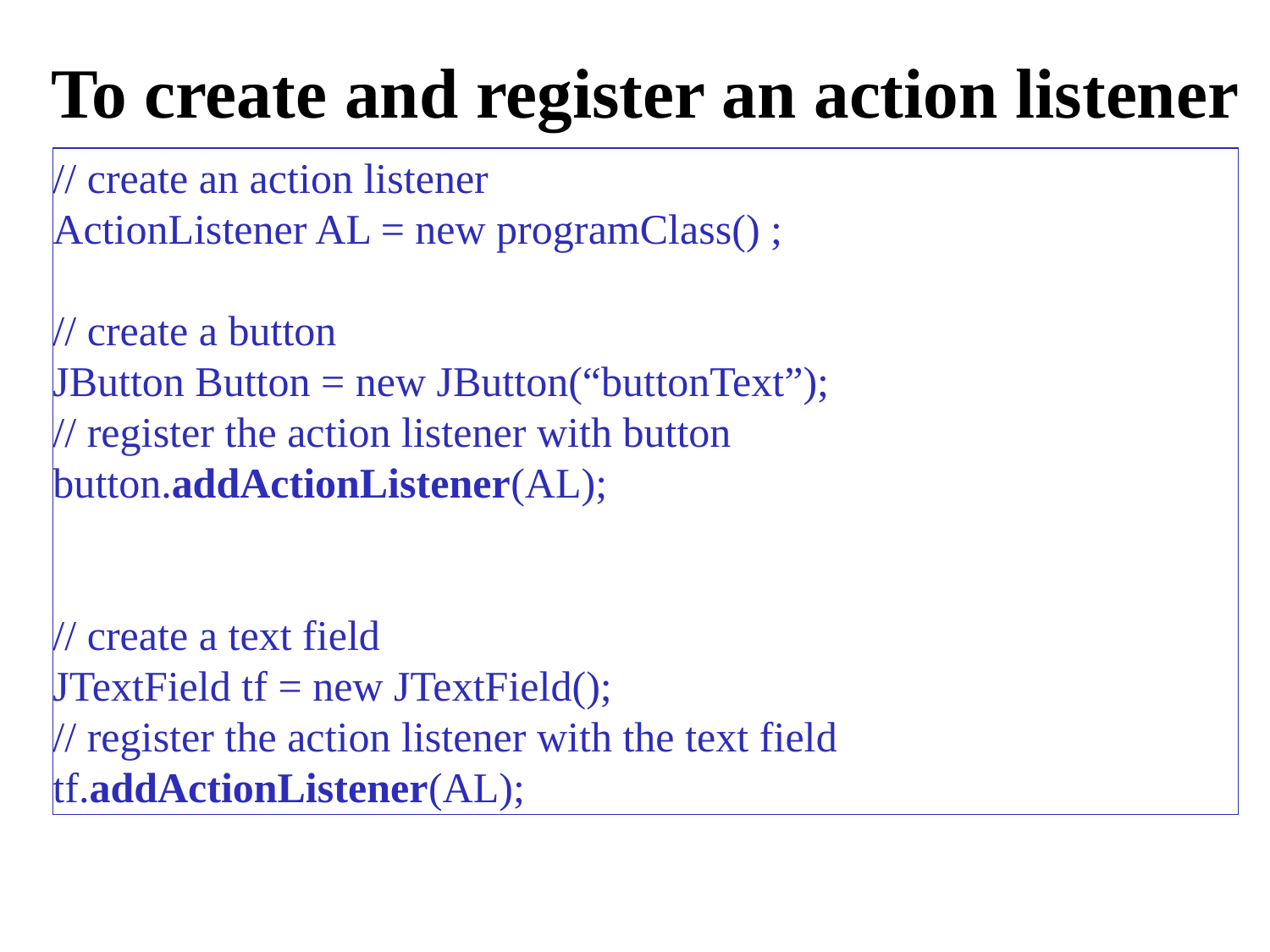

# To create and register an action listener
// create an action listener
ActionListener AL = new programClass() ;

// create a button
JButton Button = new JButton(“buttonText”);
// register the action listener with button
button.addActionListener(AL);

// create a text field
JTextField tf = new JTextField();
// register the action listener with the text field
tf.addActionListener(AL);